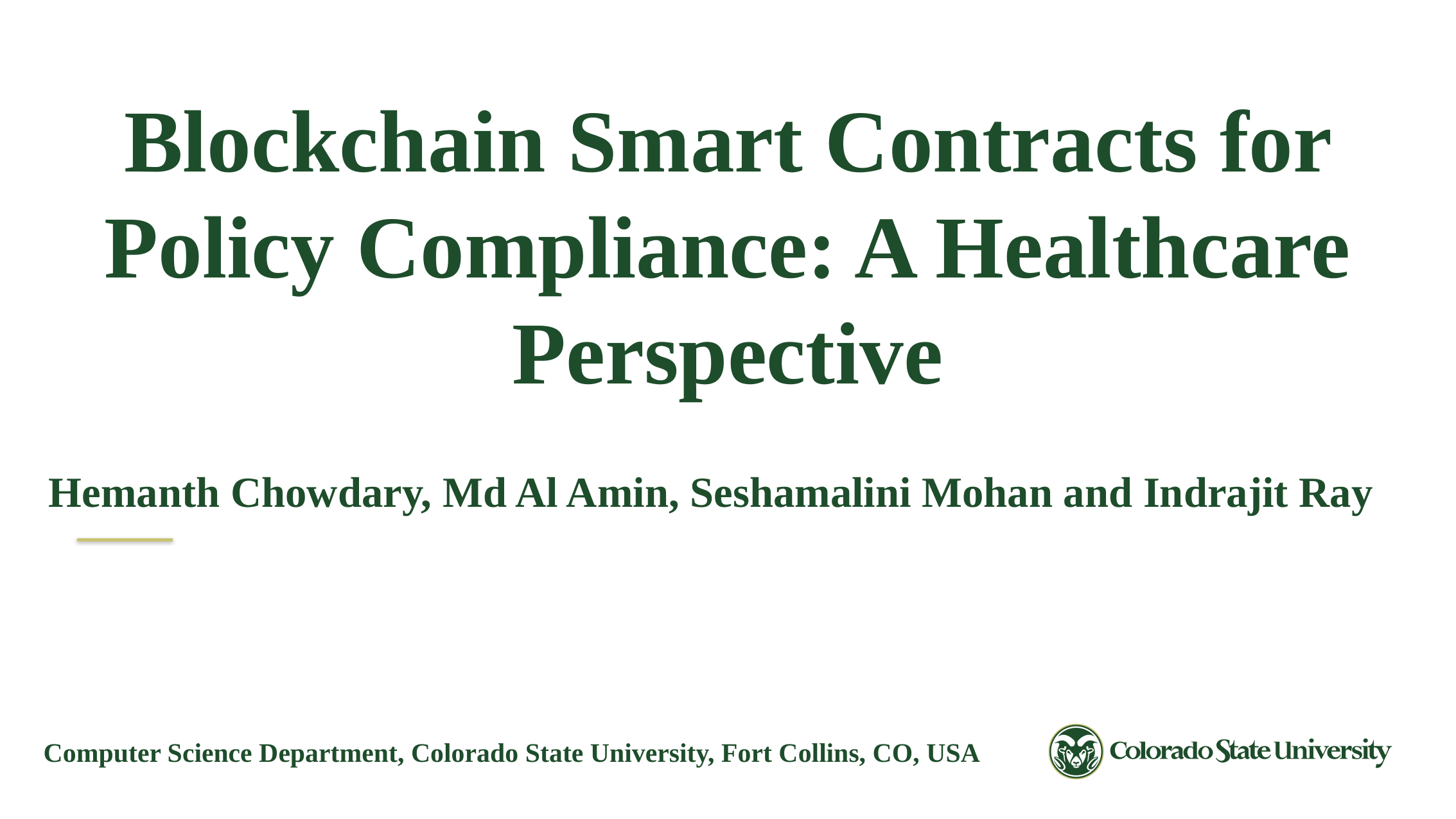

Blockchain Smart Contracts for Policy Compliance: A Healthcare Perspective
Hemanth Chowdary, Md Al Amin, Seshamalini Mohan and Indrajit Ray

Computer Science Department, Colorado State University, Fort Collins, CO, USA